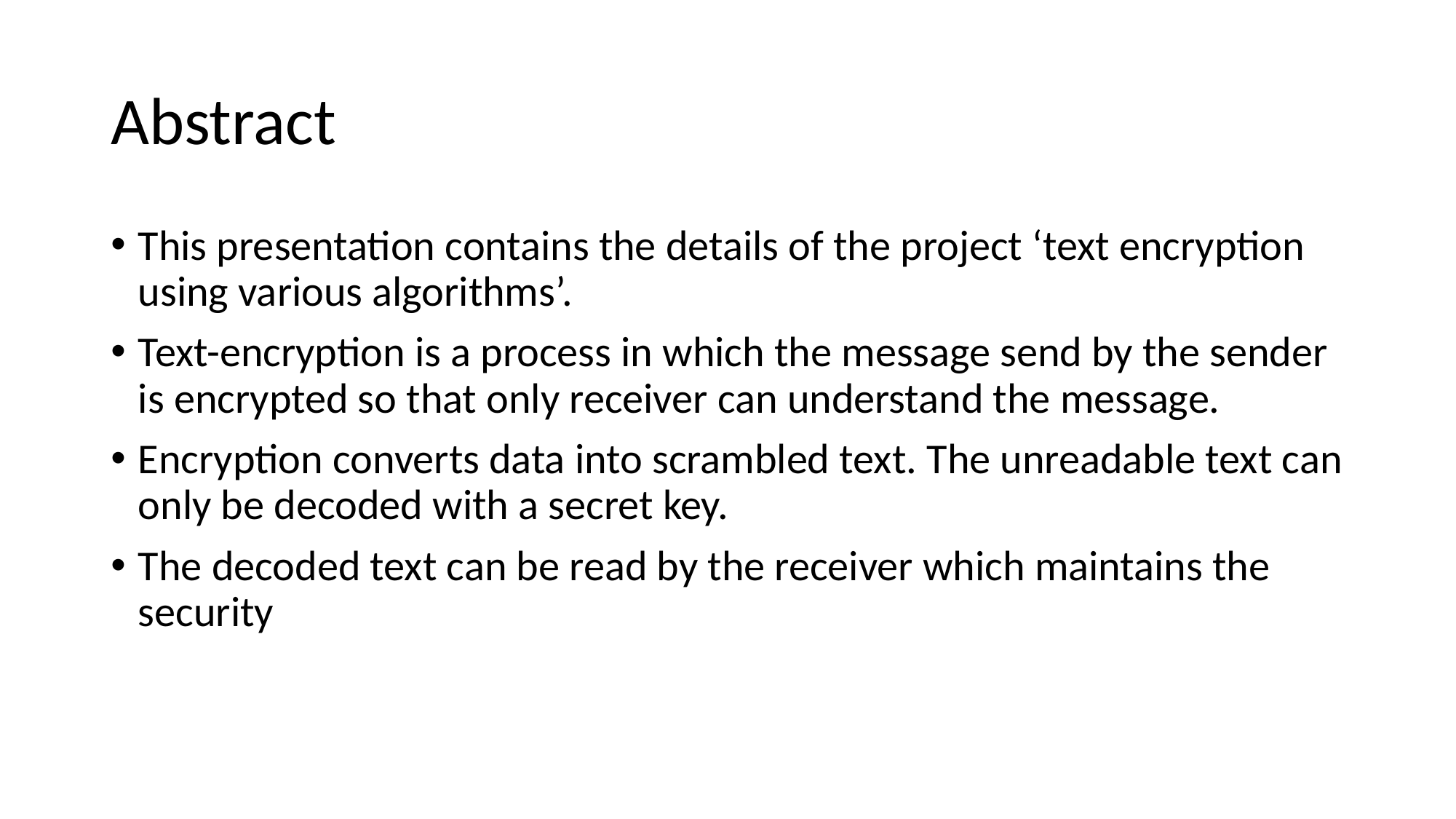

# Abstract
This presentation contains the details of the project ‘text encryption using various algorithms’.
Text-encryption is a process in which the message send by the sender is encrypted so that only receiver can understand the message.
Encryption converts data into scrambled text. The unreadable text can only be decoded with a secret key.
The decoded text can be read by the receiver which maintains the security